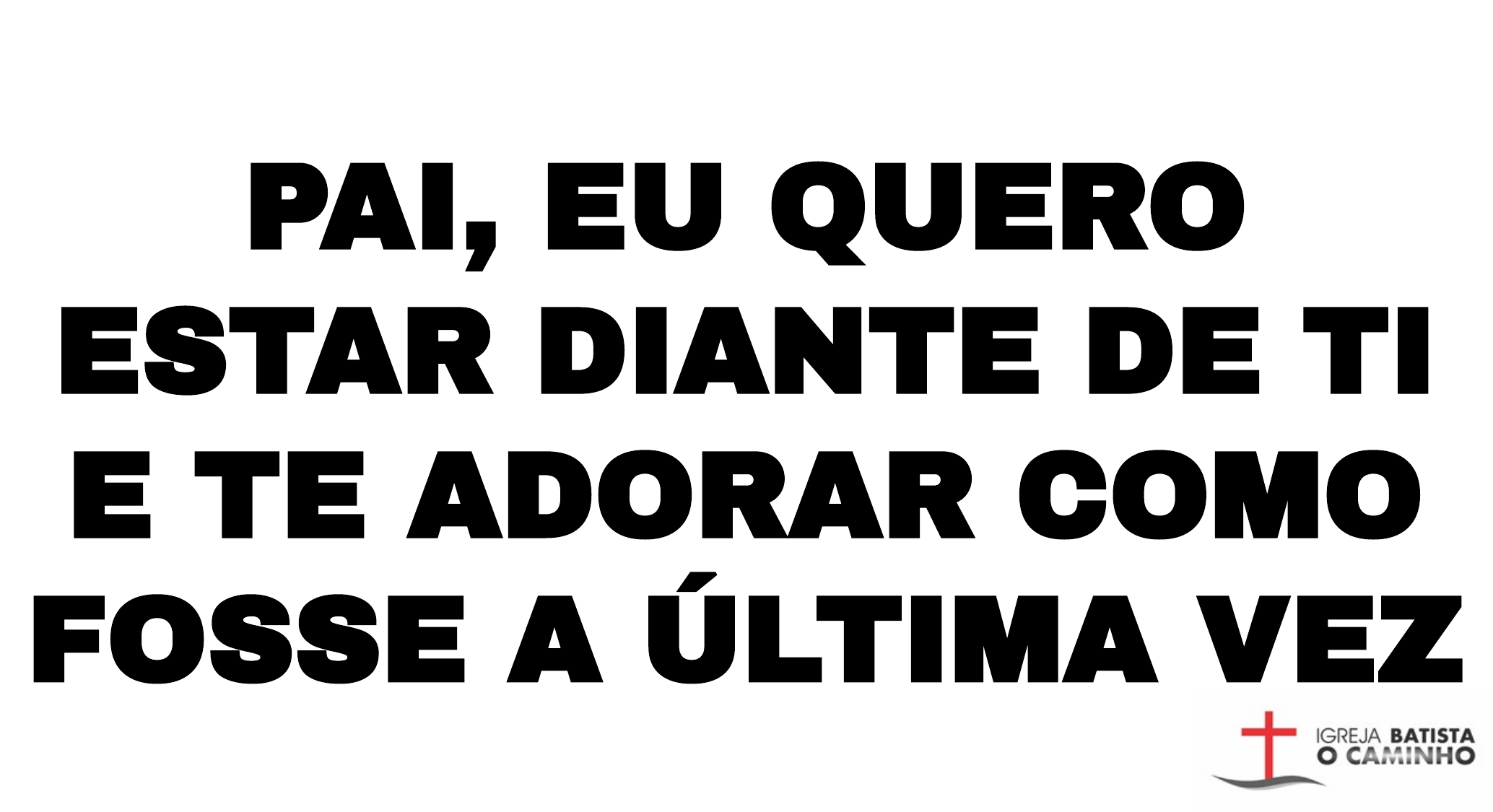

PAI, EU QUERO ESTAR DIANTE DE TI
E TE ADORAR COMO FOSSE A ÚLTIMA VEZ